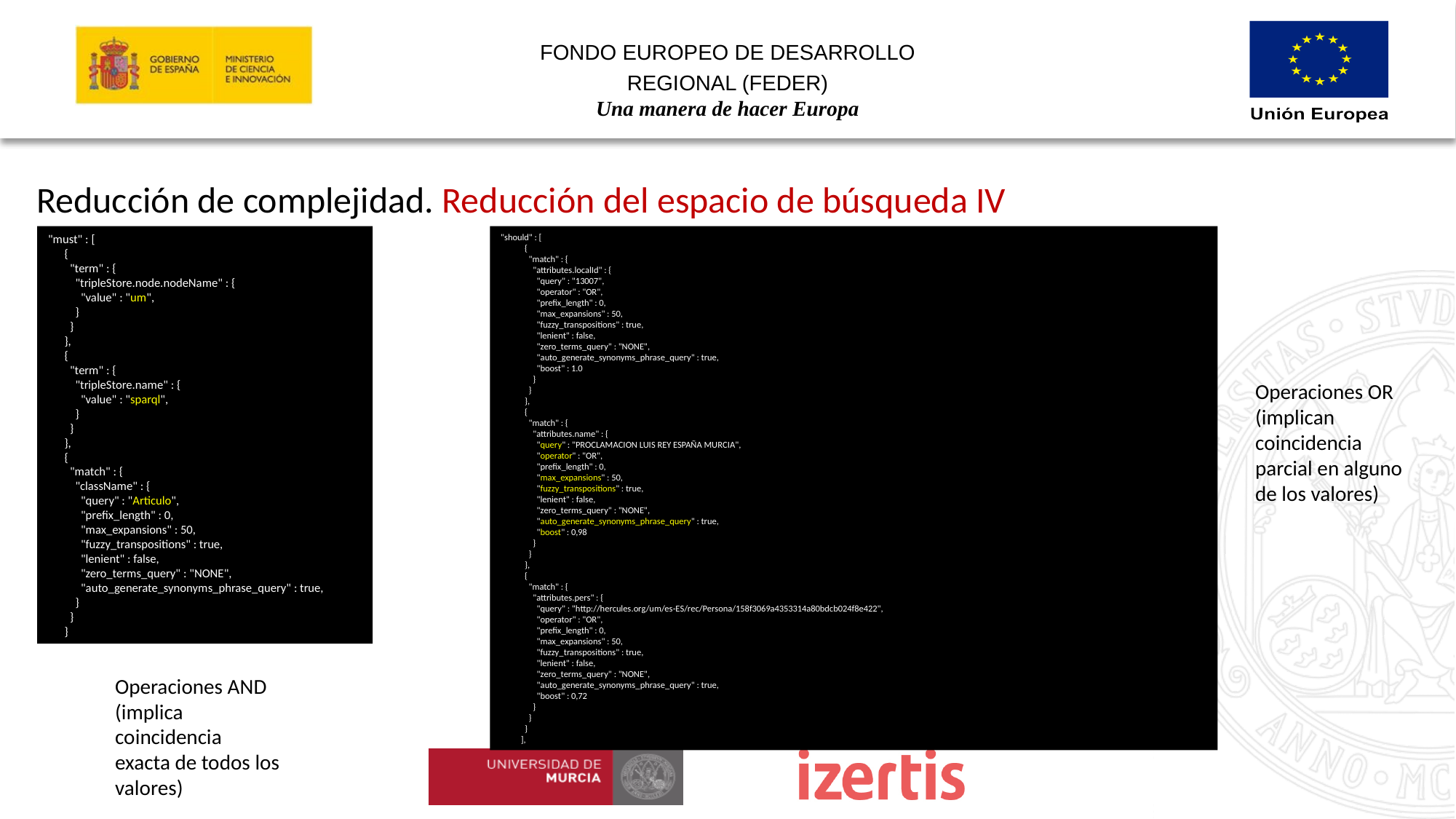

Reducción de complejidad. Reducción del espacio de búsqueda IV
"must" : [
      {
        "term" : {
          "tripleStore.node.nodeName" : {
            "value" : "um",
          }
        }
      },
      {
        "term" : {
          "tripleStore.name" : {
            "value" : "sparql",
          }
        }
      },
      {
        "match" : {
          "className" : {
            "query" : "Articulo",
            "prefix_length" : 0,
            "max_expansions" : 50,
            "fuzzy_transpositions" : true,
            "lenient" : false,
            "zero_terms_query" : "NONE",
            "auto_generate_synonyms_phrase_query" : true,
          }
        }
      }
"should" : [
            {
              "match" : {
                "attributes.localId" : {
                  "query" : "13007",
                  "operator" : "OR",
                  "prefix_length" : 0,
                  "max_expansions" : 50,
                  "fuzzy_transpositions" : true,
                  "lenient" : false,
                  "zero_terms_query" : "NONE",
                  "auto_generate_synonyms_phrase_query" : true,
                  "boost" : 1.0
                }
              }
            },
            {
              "match" : {
                "attributes.name" : {
                  "query" : "PROCLAMACION LUIS REY ESPAÑA MURCIA",
                  "operator" : "OR",
                  "prefix_length" : 0,
                  "max_expansions" : 50,
                  "fuzzy_transpositions" : true,
                  "lenient" : false,
                  "zero_terms_query" : "NONE",
                  "auto_generate_synonyms_phrase_query" : true,
                  "boost" : 0,98
                }
              }
            },
            {
              "match" : {
                "attributes.pers" : {
                  "query" : "http://hercules.org/um/es-ES/rec/Persona/158f3069a4353314a80bdcb024f8e422",
                  "operator" : "OR",
                  "prefix_length" : 0,
                  "max_expansions" : 50,
                  "fuzzy_transpositions" : true,
                  "lenient" : false,
                  "zero_terms_query" : "NONE",
                  "auto_generate_synonyms_phrase_query" : true,
                  "boost" : 0,72
                }
              }
            }
          ],
Operaciones OR
(implican coincidencia parcial en alguno de los valores)
Operaciones AND (implica coincidencia exacta de todos los valores)